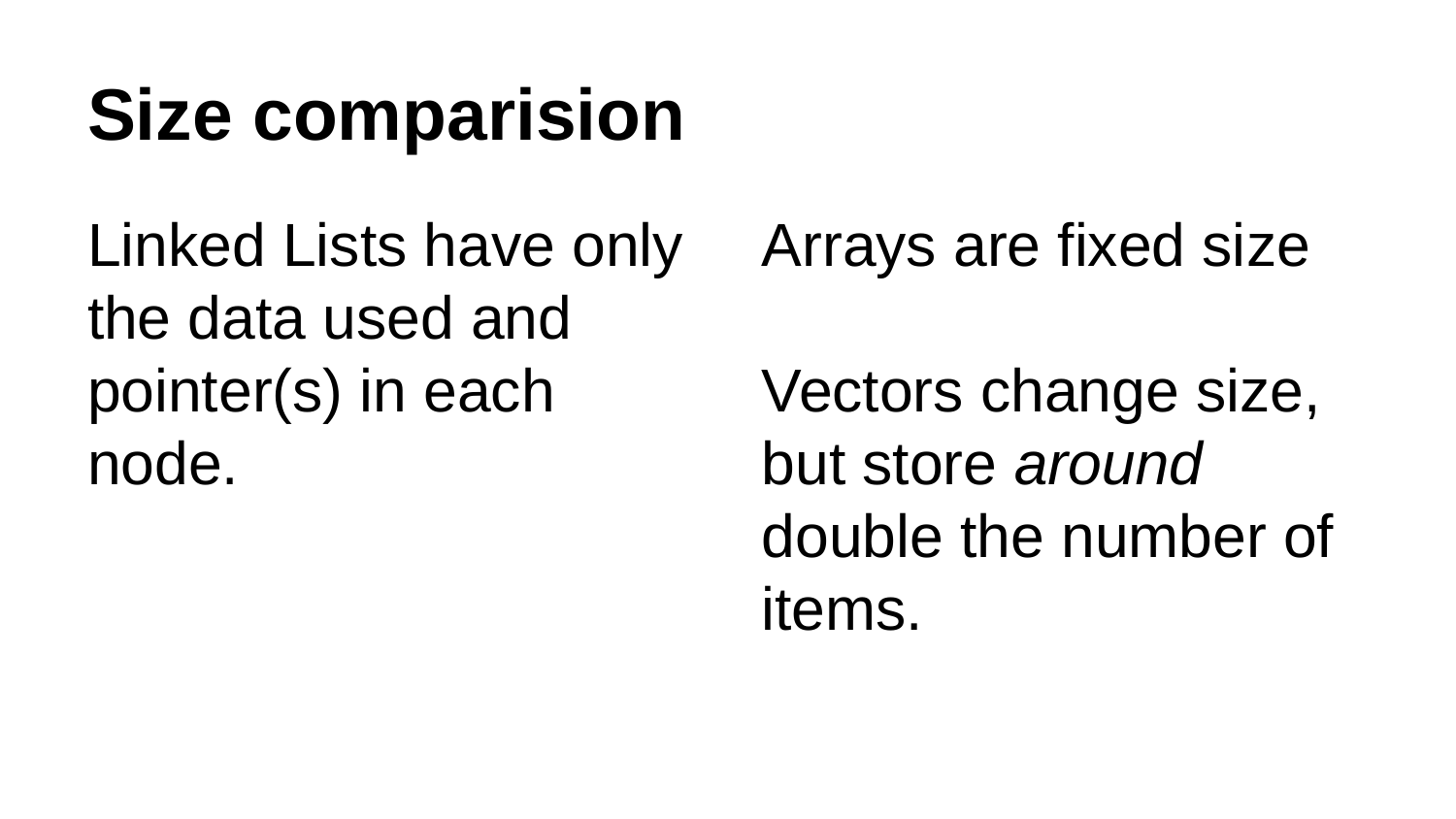

# Size comparision
Linked Lists have only the data used and pointer(s) in each node.
Arrays are fixed size

Vectors change size, but store around double the number of items.